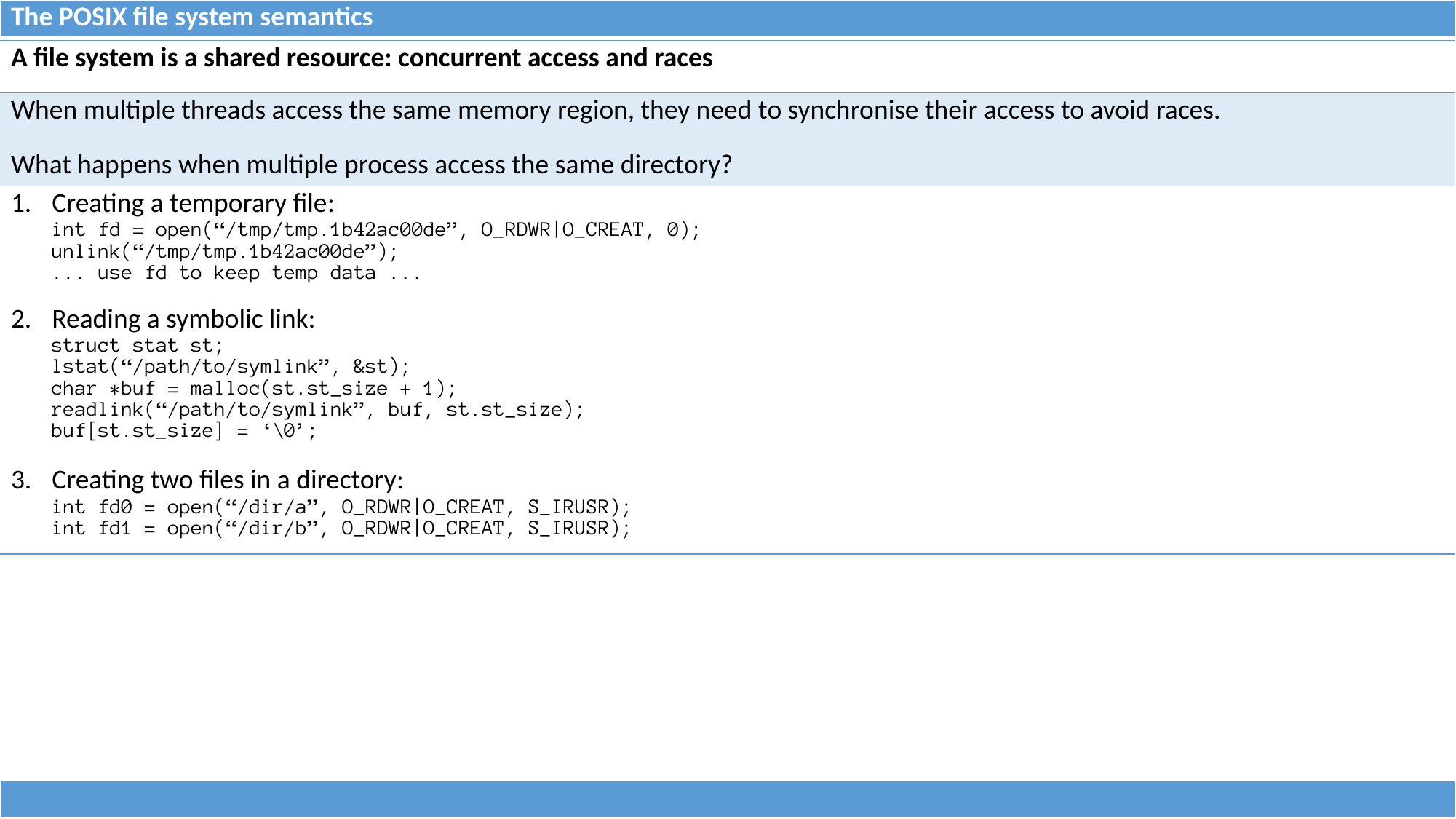

| The POSIX file system semantics |
| --- |
| A file system is a shared resource: concurrent access and races |  |
| --- | --- |
| When multiple threads access the same memory region, they need to synchronise their access to avoid races. What happens when multiple process access the same directory? |  |
| Creating a temporary file: int fd = open(“/tmp/tmp.1b42ac00de”, O\_RDWR|O\_CREAT, 0); unlink(“/tmp/tmp.1b42ac00de”); ... use fd to keep temp data ... Reading a symbolic link: struct stat st; lstat(“/path/to/symlink”, &st); char \*buf = malloc(st.st\_size + 1); readlink(“/path/to/symlink”, buf, st.st\_size); buf[st.st\_size] = ‘\0’; Creating two files in a directory: int fd0 = open(“/dir/a”, O\_RDWR|O\_CREAT, S\_IRUSR); int fd1 = open(“/dir/b”, O\_RDWR|O\_CREAT, S\_IRUSR); |  |
|  |
| --- |